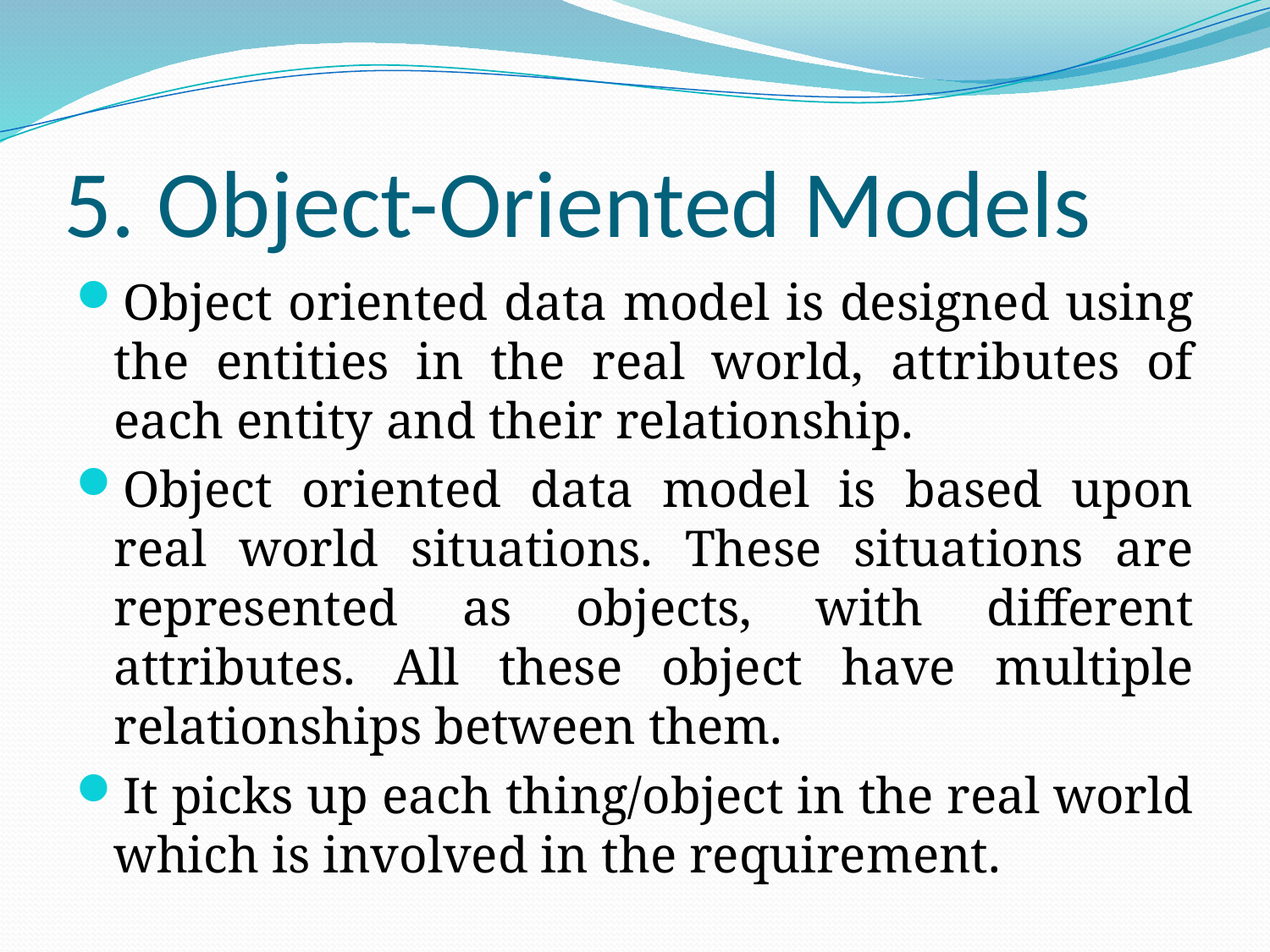

# 5. Object-Oriented Models
Object oriented data model is designed using the entities in the real world, attributes of each entity and their relationship.
Object oriented data model is based upon real world situations. These situations are represented as objects, with different attributes. All these object have multiple relationships between them.
It picks up each thing/object in the real world which is involved in the requirement.